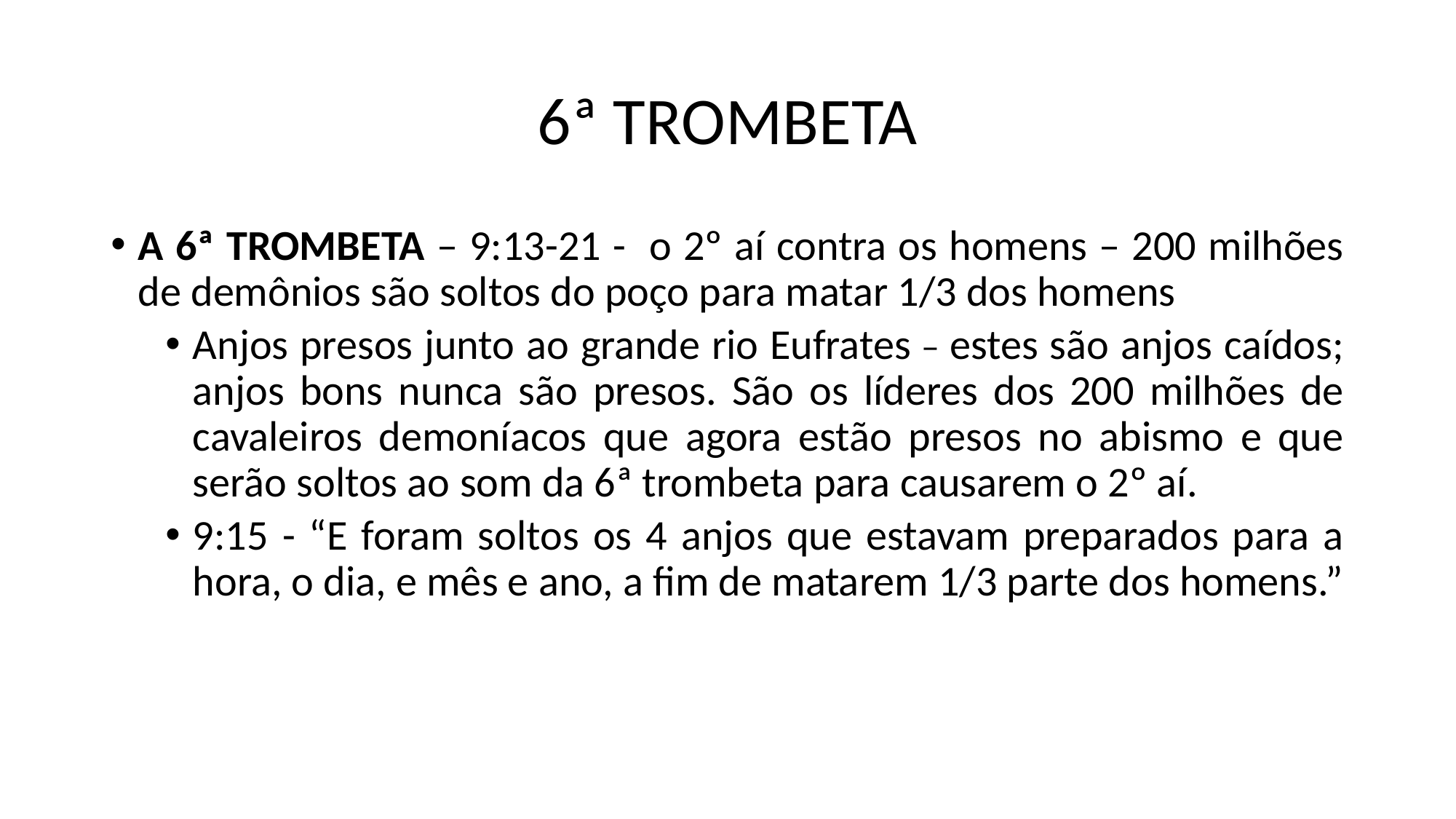

# 6ª TROMBETA
A 6ª TROMBETA – 9:13-21 -  o 2º aí contra os homens – 200 milhões de demônios são soltos do poço para matar 1/3 dos homens
Anjos presos junto ao grande rio Eufrates – estes são anjos caídos; anjos bons nunca são presos. São os líderes dos 200 milhões de cavaleiros demoníacos que agora estão presos no abismo e que serão soltos ao som da 6ª trombeta para causarem o 2º aí.
9:15 - “E foram soltos os 4 anjos que estavam preparados para a hora, o dia, e mês e ano, a fim de matarem 1/3 parte dos homens.”